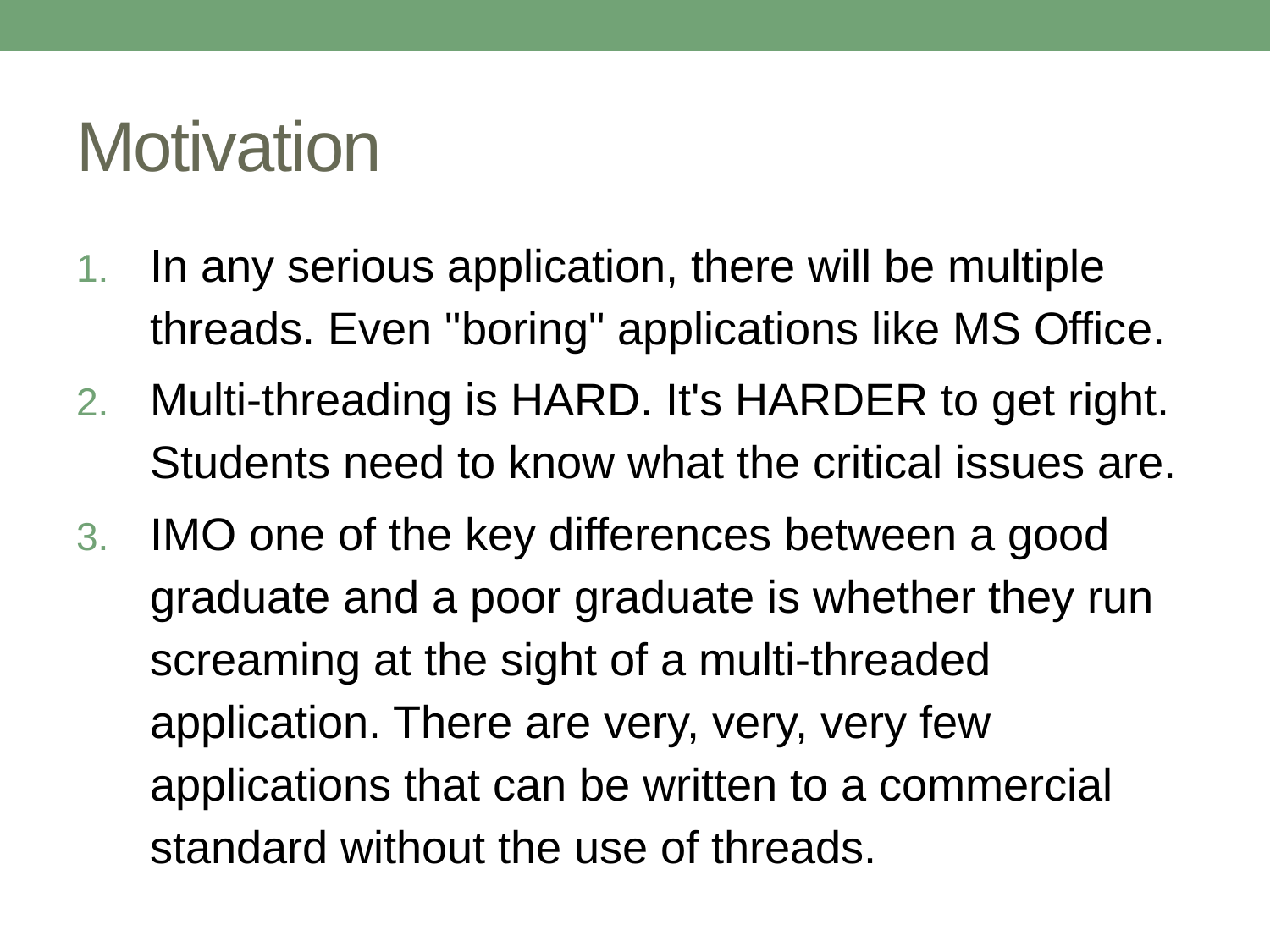

# Motivation
In any serious application, there will be multiple threads. Even "boring" applications like MS Office.
Multi-threading is HARD. It's HARDER to get right. Students need to know what the critical issues are.
IMO one of the key differences between a good graduate and a poor graduate is whether they run screaming at the sight of a multi-threaded application. There are very, very, very few applications that can be written to a commercial standard without the use of threads.